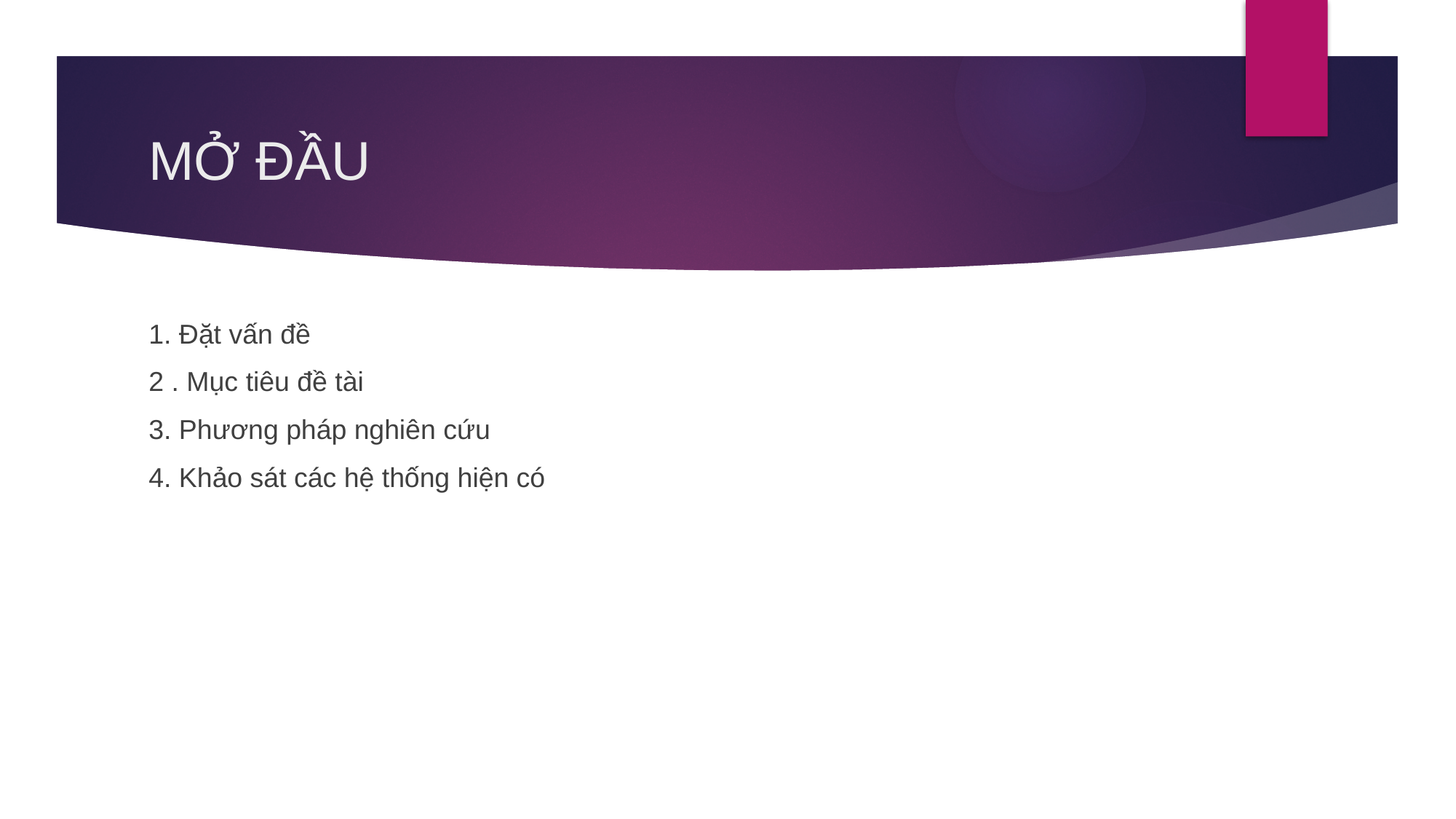

# MỞ ĐẦU
1. Đặt vấn đề
2 . Mục tiêu đề tài
3. Phương pháp nghiên cứu
4. Khảo sát các hệ thống hiện có